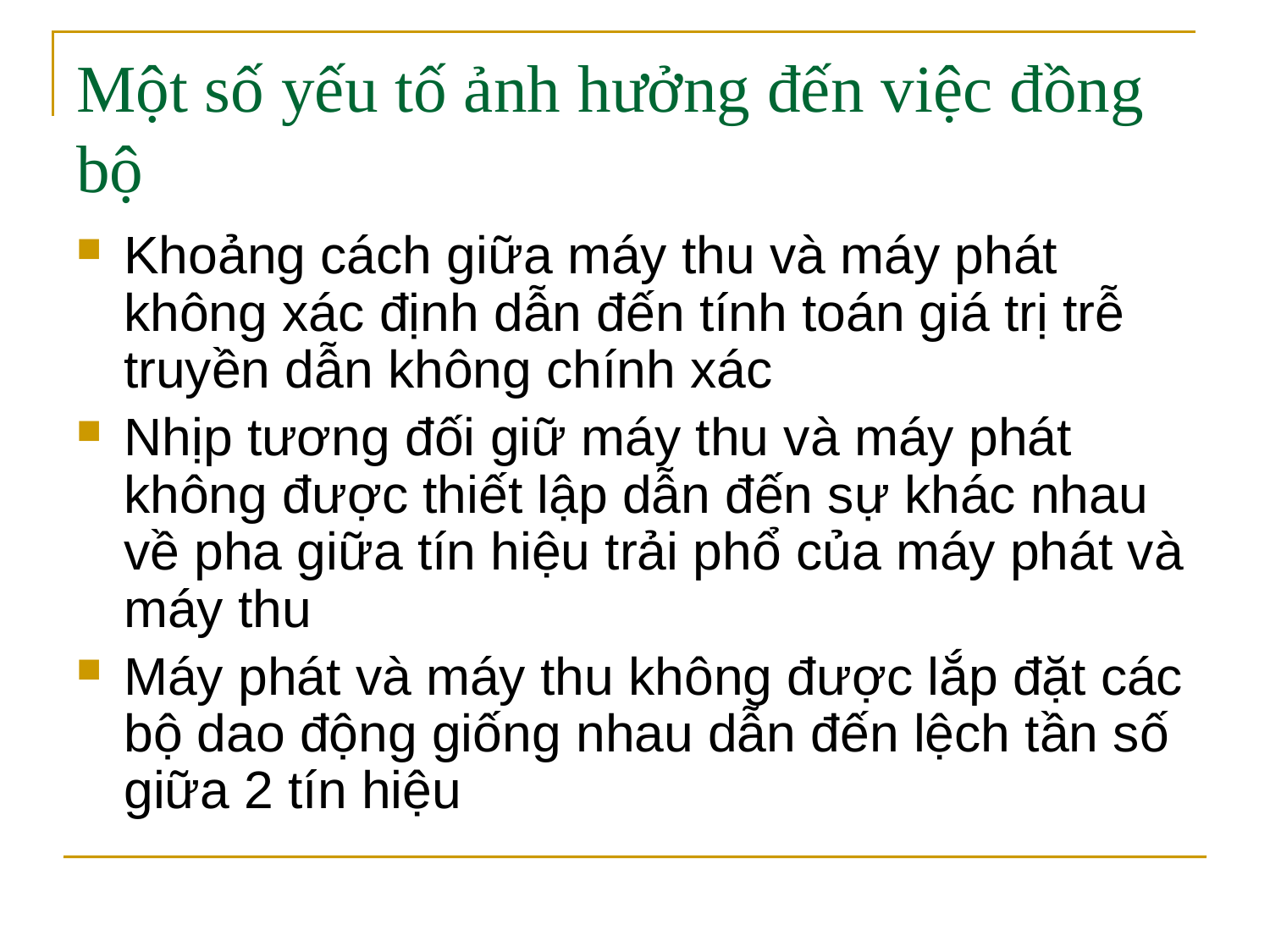

# Một số yếu tố ảnh hưởng đến việc đồng bộ
Khoảng cách giữa máy thu và máy phát không xác định dẫn đến tính toán giá trị trễ truyền dẫn không chính xác
Nhịp tương đối giữ máy thu và máy phát không được thiết lập dẫn đến sự khác nhau về pha giữa tín hiệu trải phổ của máy phát và máy thu
Máy phát và máy thu không được lắp đặt các bộ dao động giống nhau dẫn đến lệch tần số giữa 2 tín hiệu